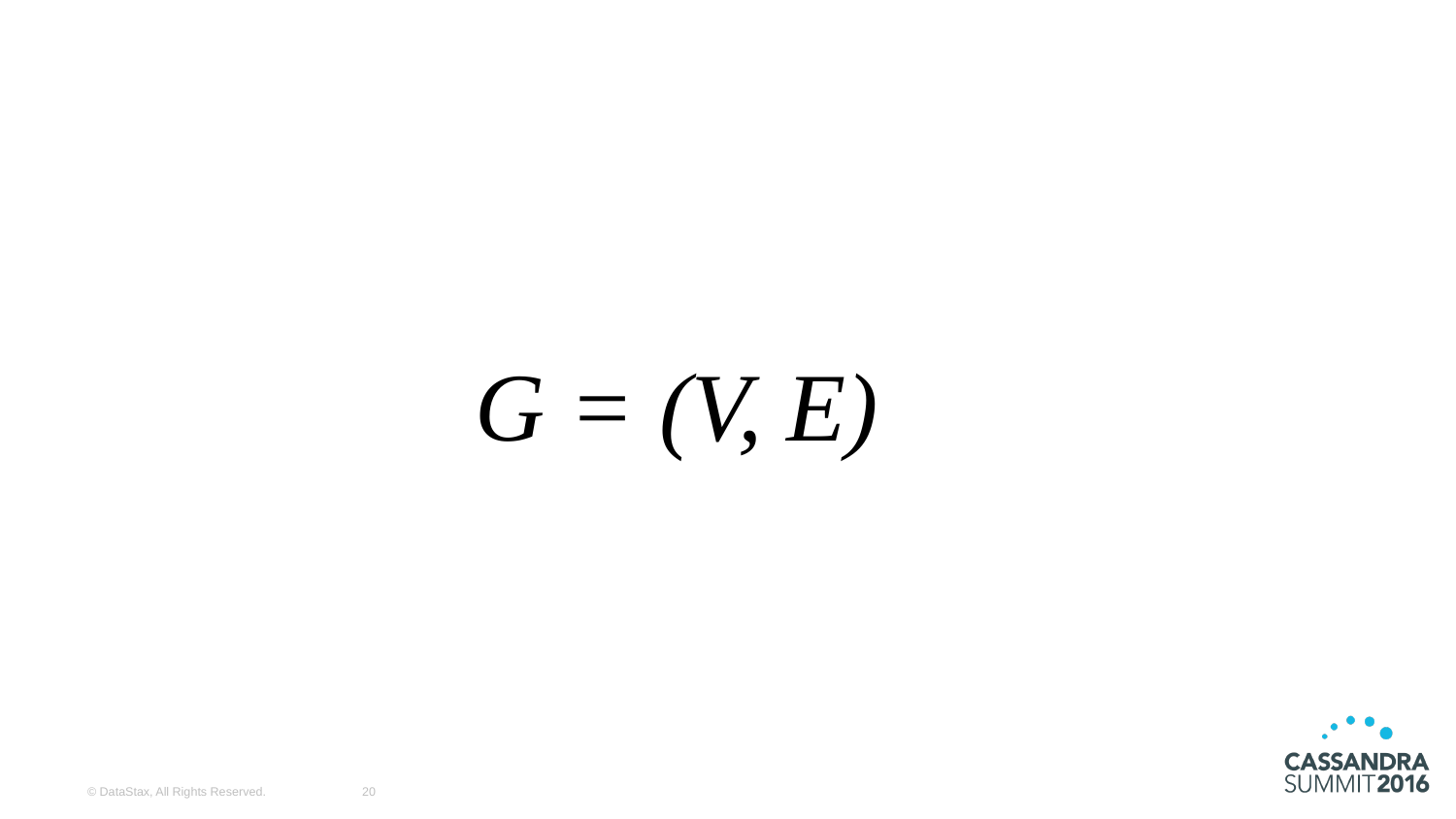

G = (V, E)
© DataStax, All Rights Reserved.
20